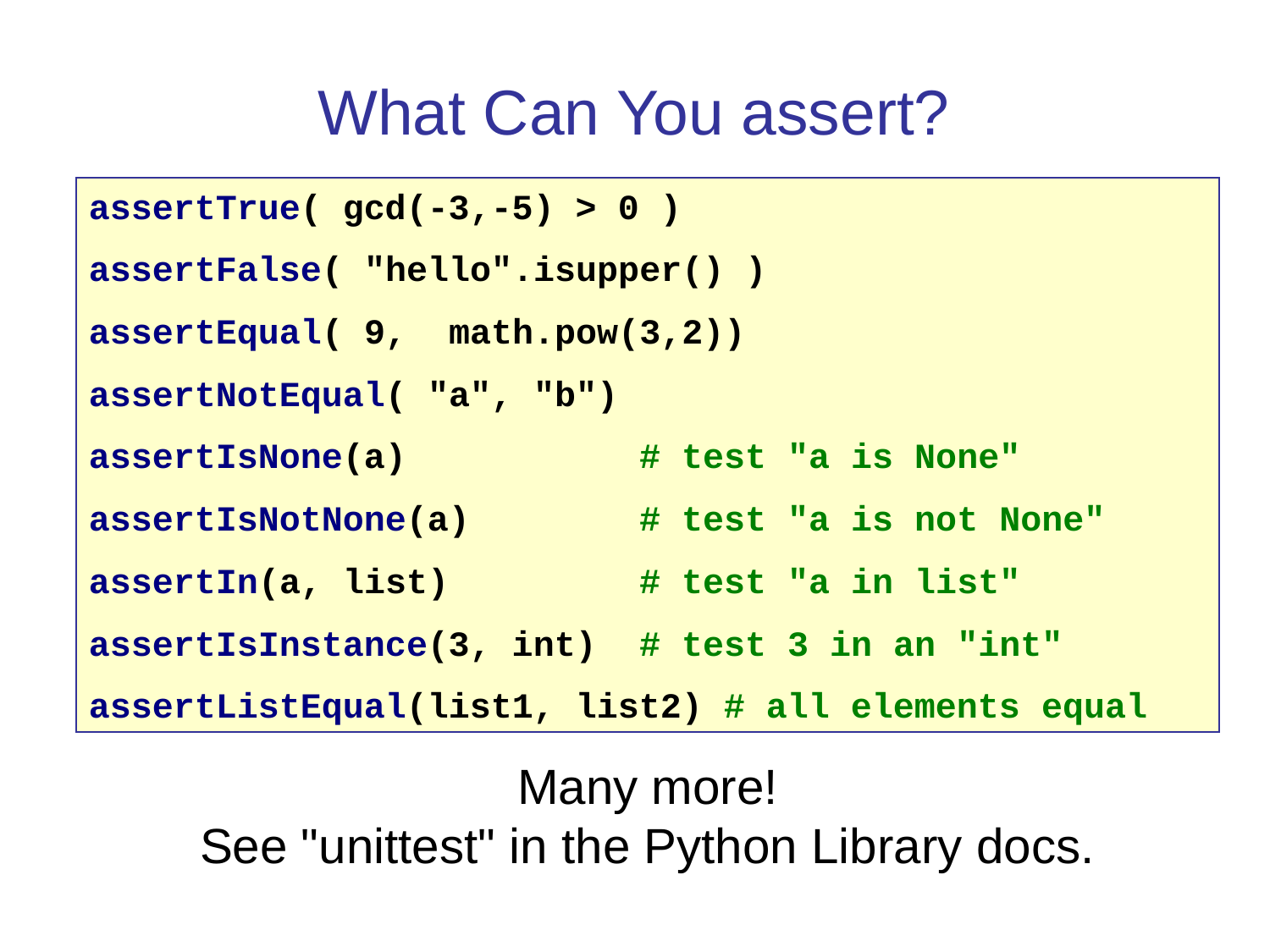

What Can You assert?
assertTrue( gcd(-3,-5) > 0 )
assertFalse( "hello".isupper() )
assertEqual( 9,  math.pow(3,2))
assertNotEqual( "a", "b")
assertIsNone(a)           # test "a is None"
assertIsNotNone(a)        # test "a is not None"
assertIn(a, list)         # test "a in list"
assertIsInstance(3, int)  # test 3 in an "int"
assertListEqual(list1, list2) # all elements equal
Many more!
See "unittest" in the Python Library docs.